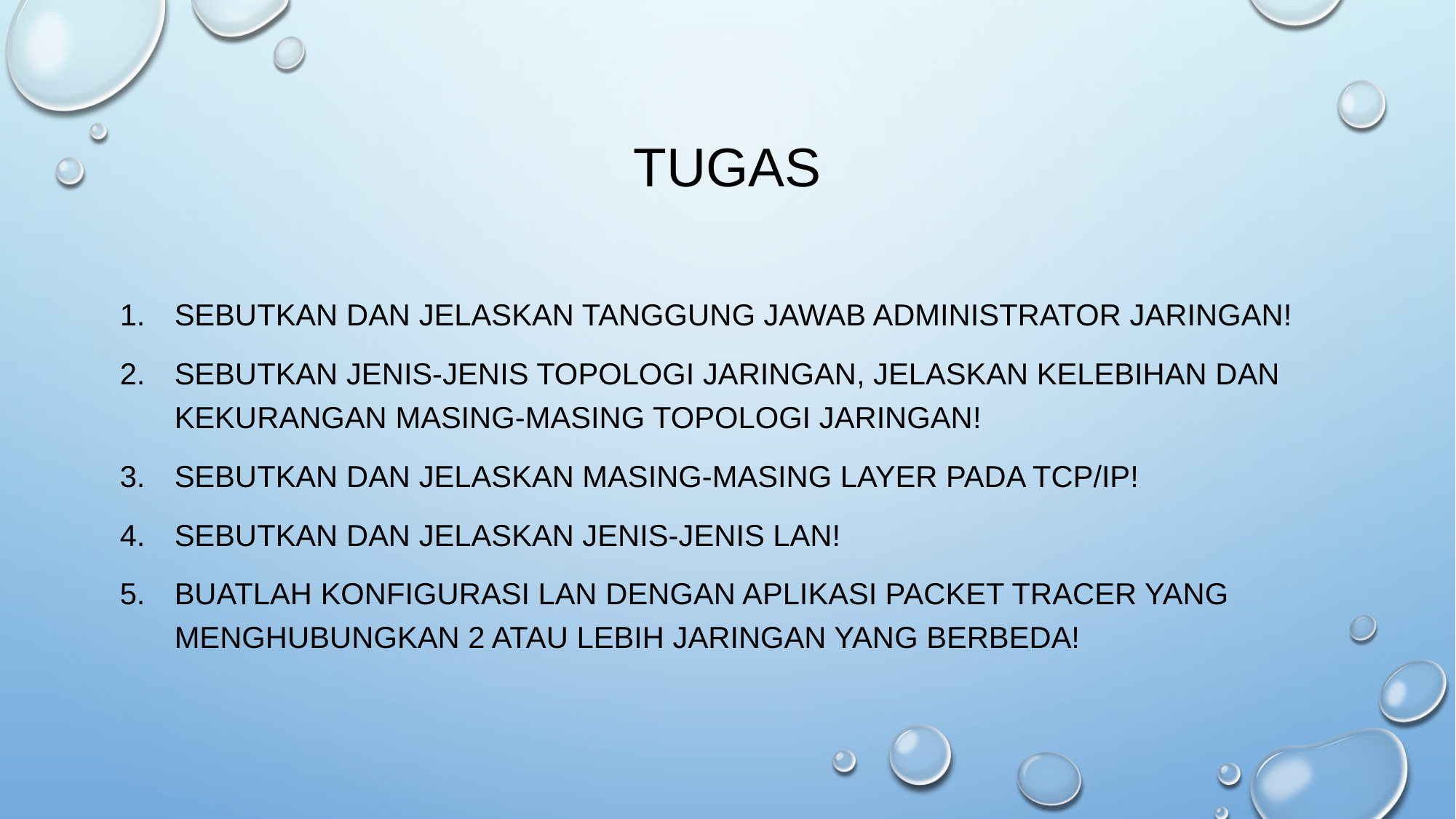

# Tugas
Sebutkan dan jelaskan tanggung jawab administrator jaringan!
Sebutkan jenis-jenis topologi jaringan, jelaskan kelebihan dan kekurangan masing-masing topologi jaringan!
Sebutkan dan jelaskan masing-masing layer pada tcp/ip!
Sebutkan dan jelaskan jenis-jenis lan!
Buatlah konfigurasi lan dengan aplikasi packet tracer yang menghubungkan 2 atau lebih jaringan yang berbeda!